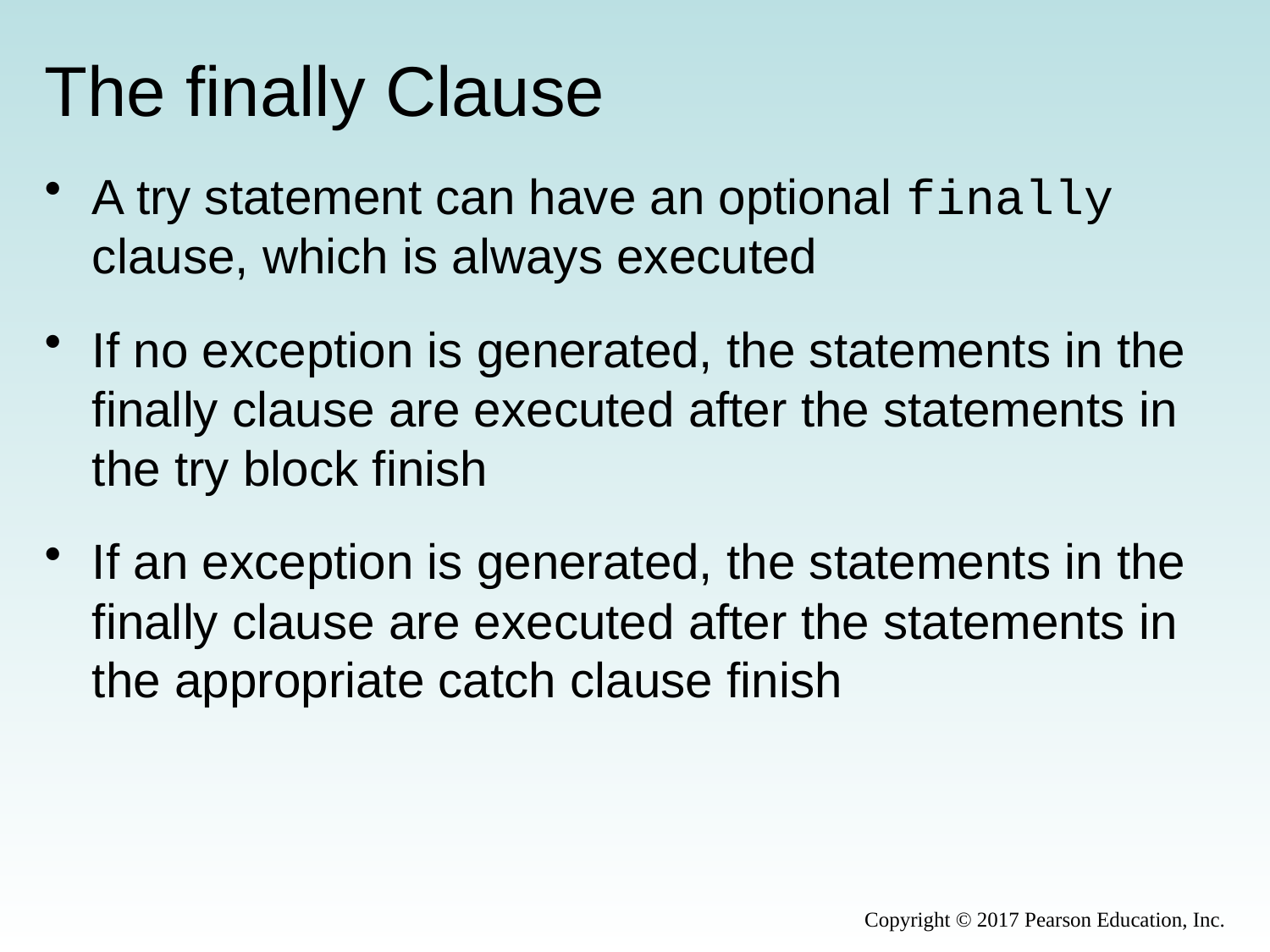

# The finally Clause
A try statement can have an optional finally clause, which is always executed
If no exception is generated, the statements in the finally clause are executed after the statements in the try block finish
If an exception is generated, the statements in the finally clause are executed after the statements in the appropriate catch clause finish
Copyright © 2017 Pearson Education, Inc.